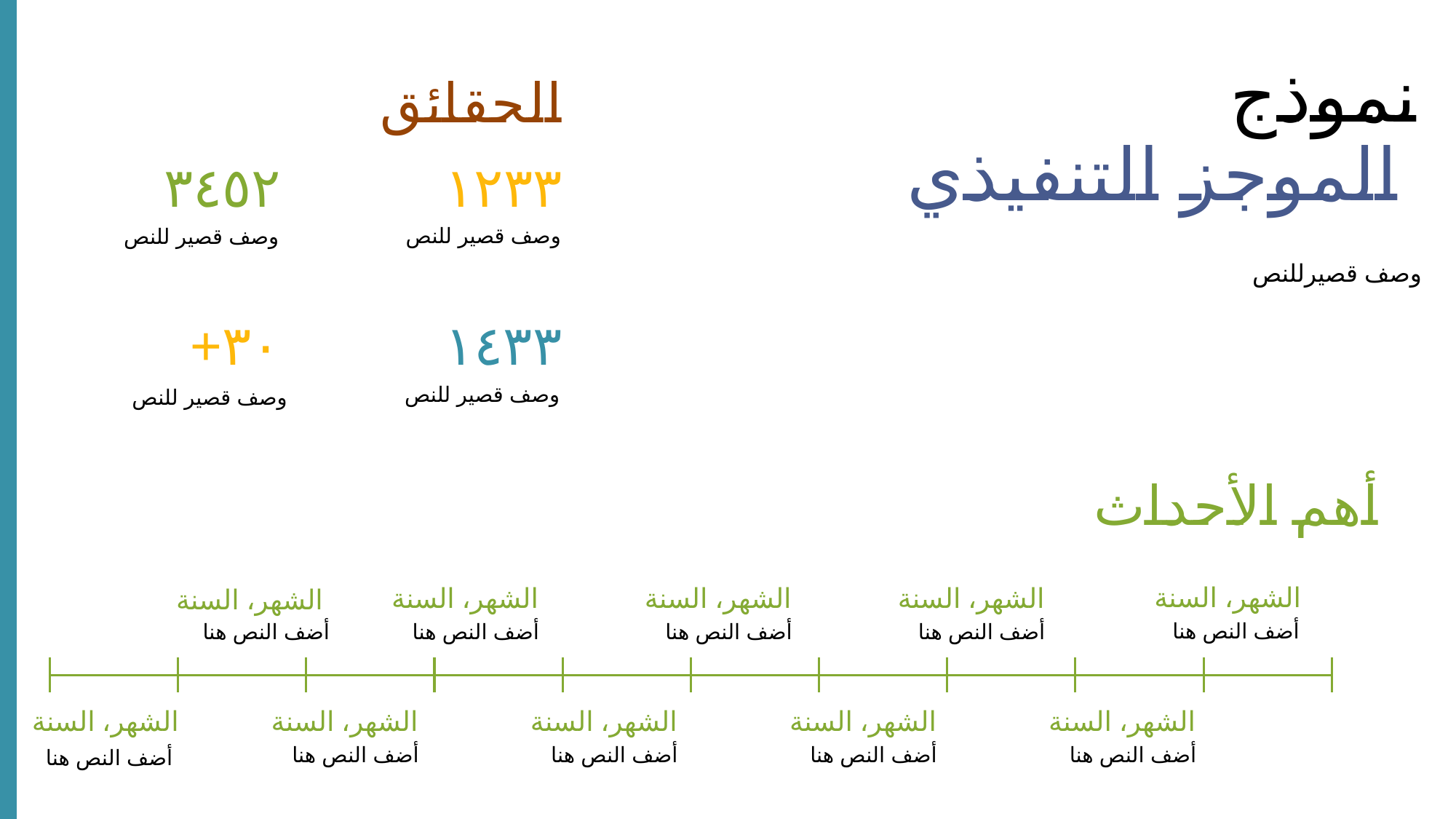

# نموذج الموجز التنفيذي
الحقائق
٣٤٥٢
١٢٣٣
وصف قصير للنص

وصف قصير للنص
وصف قصيرللنص
+٣٠
١٤٣٣
وصف قصير للنص

وصف قصير للنص

أهم الأحداث
الشهر، السنة

أضف النص هنا

الشهر، السنة

أضف النص هنا

الشهر، السنة

أضف النص هنا

الشهر، السنة
أضف النص هنا
الشهر، السنة

أضف النص هنا

الشهر، السنة

أضف النص هنا

الشهر، السنة

أضف النص هنا

الشهر، السنة

أضف النص هنا

الشهر، السنة

أضف النص هنا

الشهر، السنة

أضف النص هنا